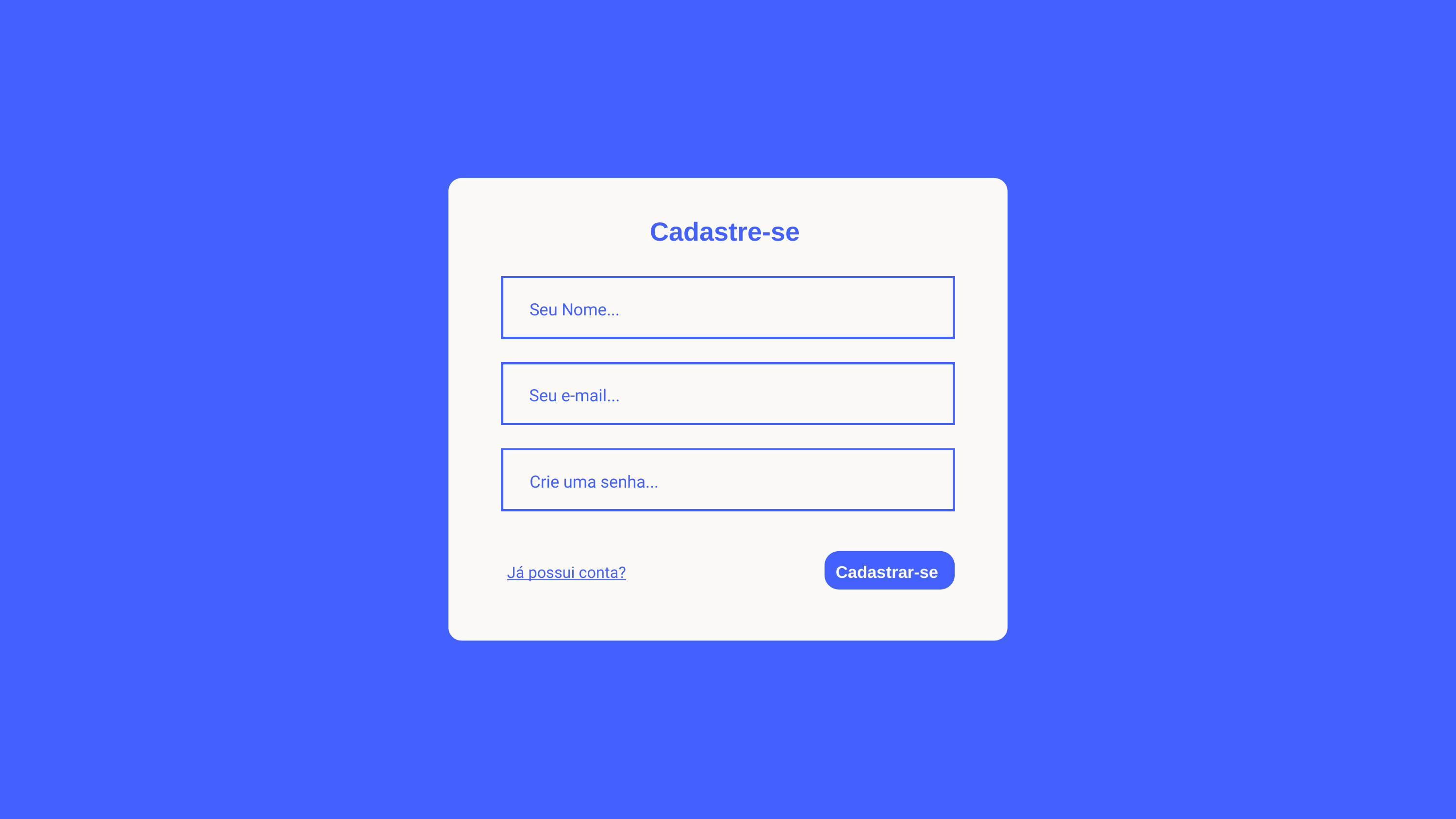

Cadastre-se

Seu Nome...

Seu e-mail...

Crie uma senha...

Cadastrar-se
Já possui conta?